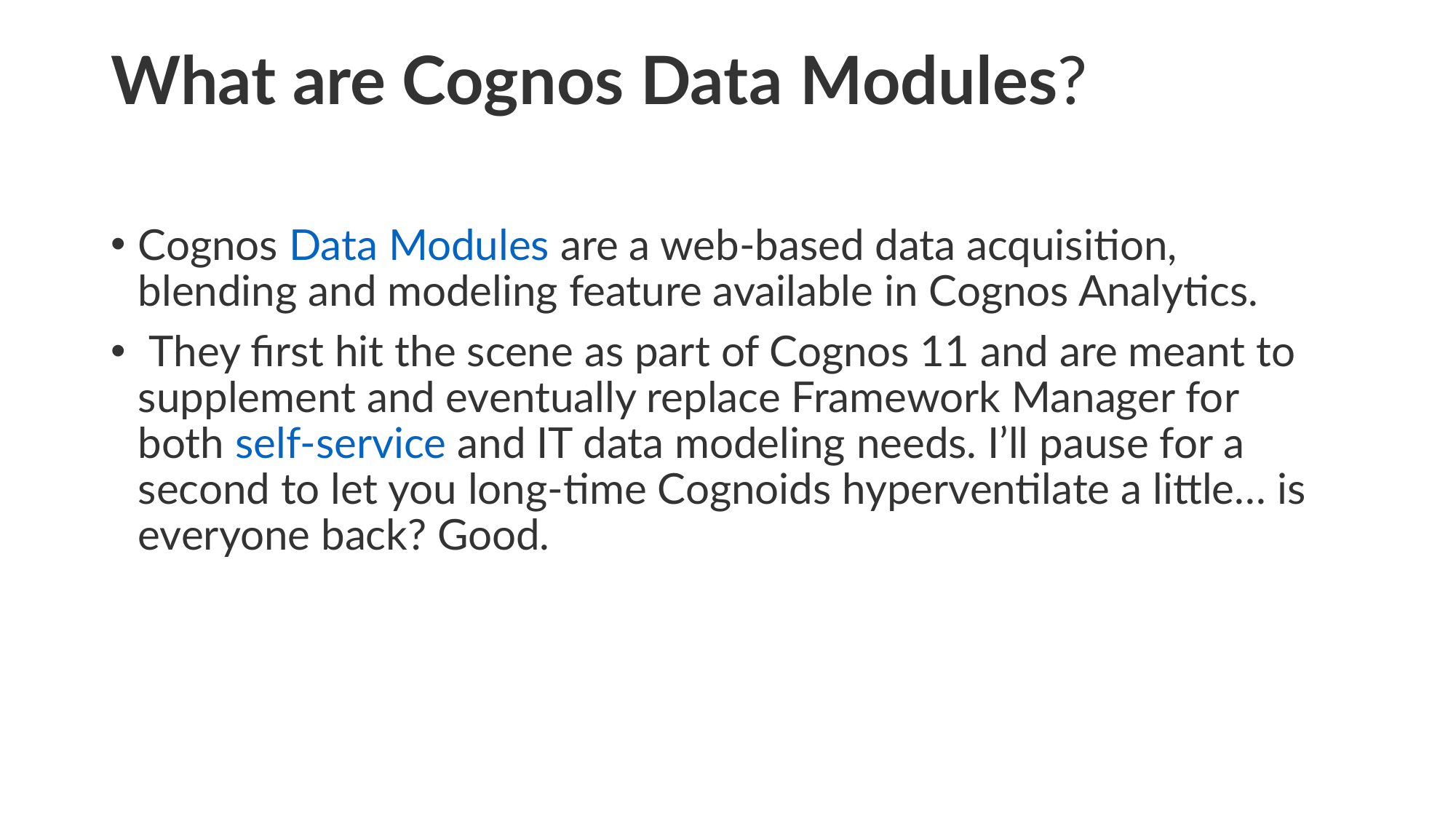

# What are Cognos Data Modules?
Cognos Data Modules are a web-based data acquisition, blending and modeling feature available in Cognos Analytics.
 They first hit the scene as part of Cognos 11 and are meant to supplement and eventually replace Framework Manager for both self-service and IT data modeling needs. I’ll pause for a second to let you long-time Cognoids hyperventilate a little… is everyone back? Good.